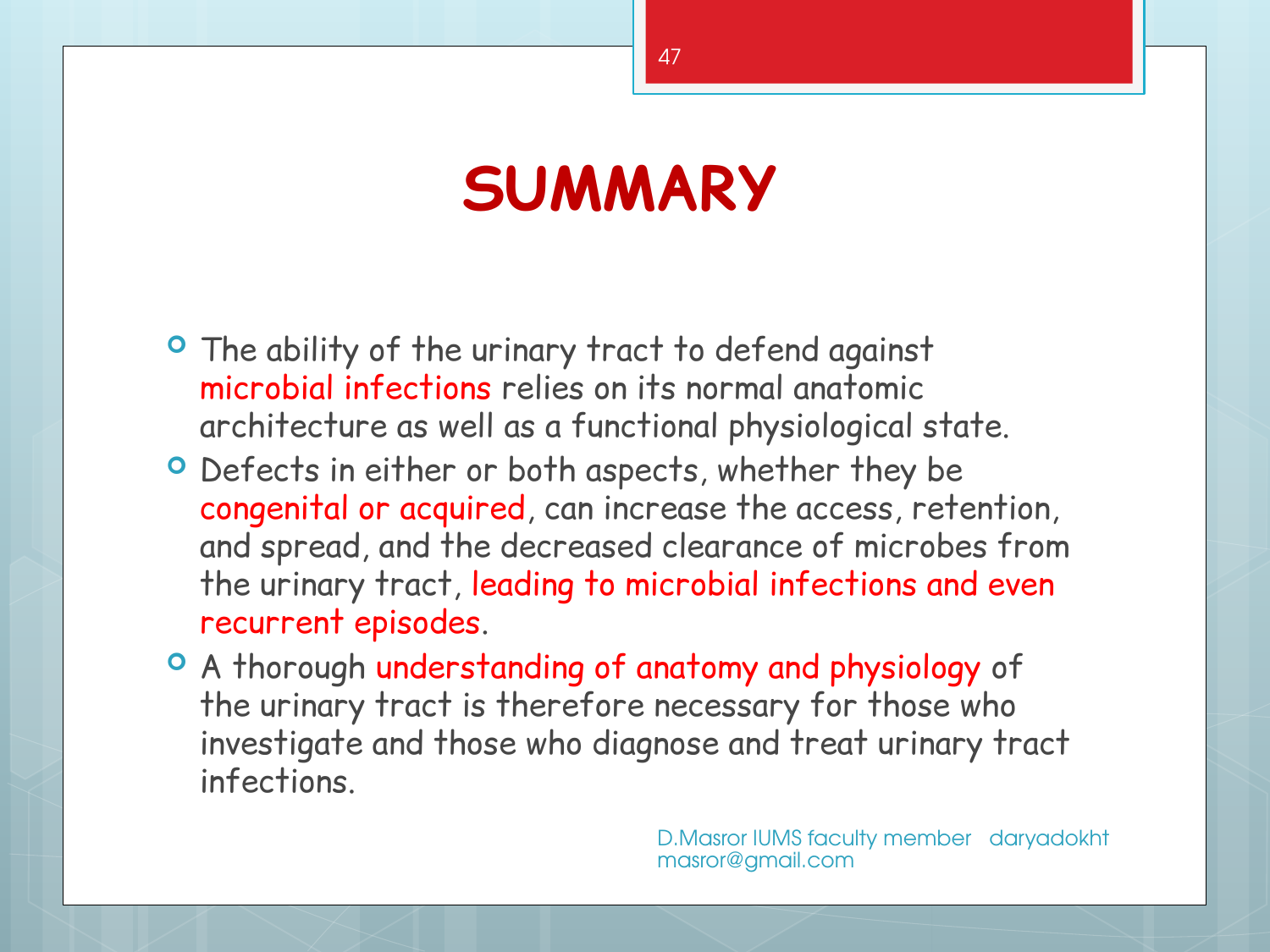

47
# SUMMARY
The ability of the urinary tract to defend against microbial infections relies on its normal anatomic architecture as well as a functional physiological state.
Defects in either or both aspects, whether they be congenital or acquired, can increase the access, retention, and spread, and the decreased clearance of microbes from the urinary tract, leading to microbial infections and even recurrent episodes.
A thorough understanding of anatomy and physiology of the urinary tract is therefore necessary for those who investigate and those who diagnose and treat urinary tract infections.

D.Masror IUMS faculty member   daryadokhtmasror@gmail.com